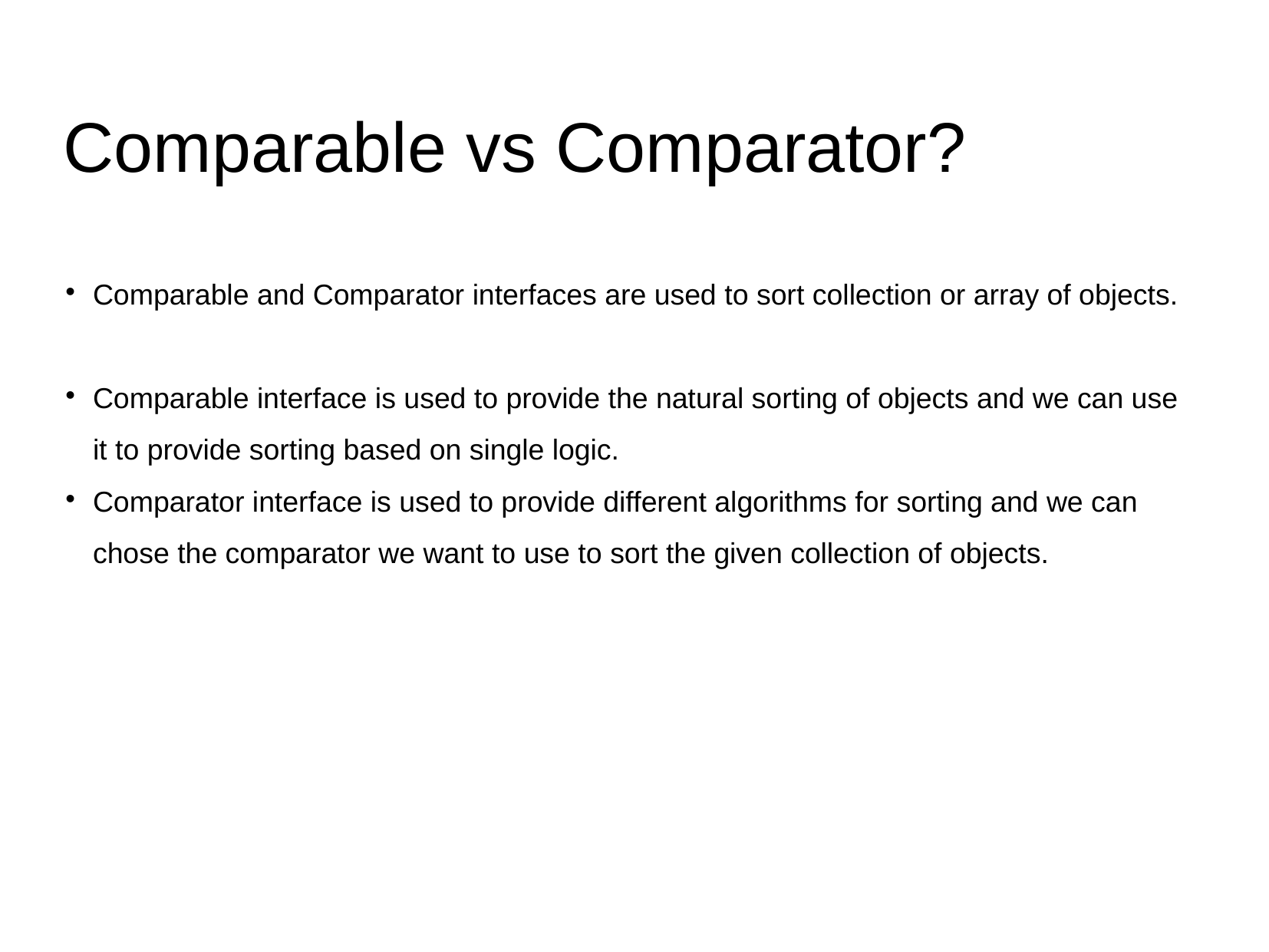

Comparable vs Comparator?

Comparable and Comparator interfaces are used to sort collection or array of objects.

Comparable interface is used to provide the natural sorting of objects and we can use it to provide sorting based on single logic.
Comparator interface is used to provide different algorithms for sorting and we can chose the comparator we want to use to sort the given collection of objects.